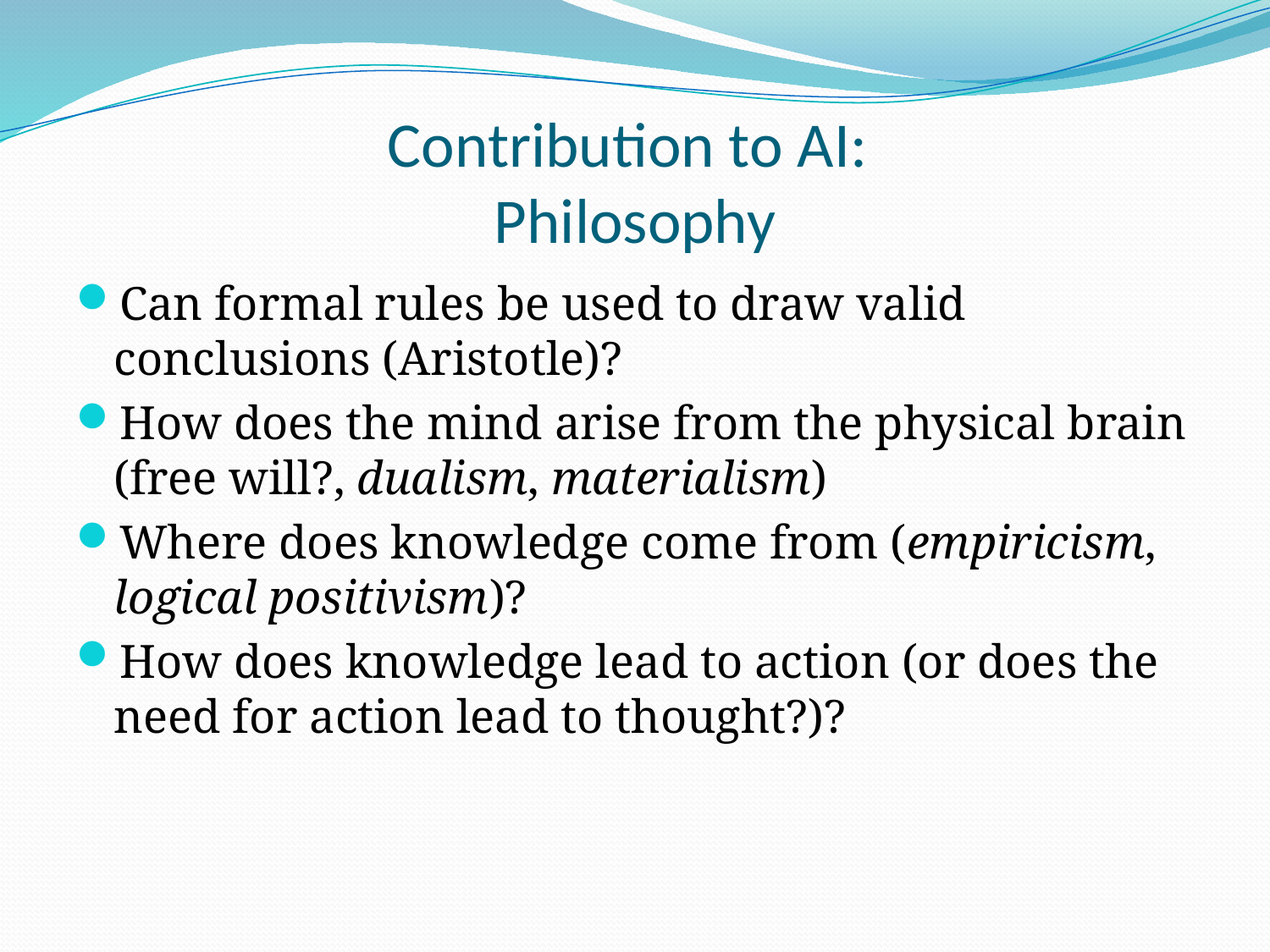

# Contribution to AI: Philosophy
Can formal rules be used to draw valid conclusions (Aristotle)?
How does the mind arise from the physical brain (free will?, dualism, materialism)
Where does knowledge come from (empiricism, logical positivism)?
How does knowledge lead to action (or does the need for action lead to thought?)?